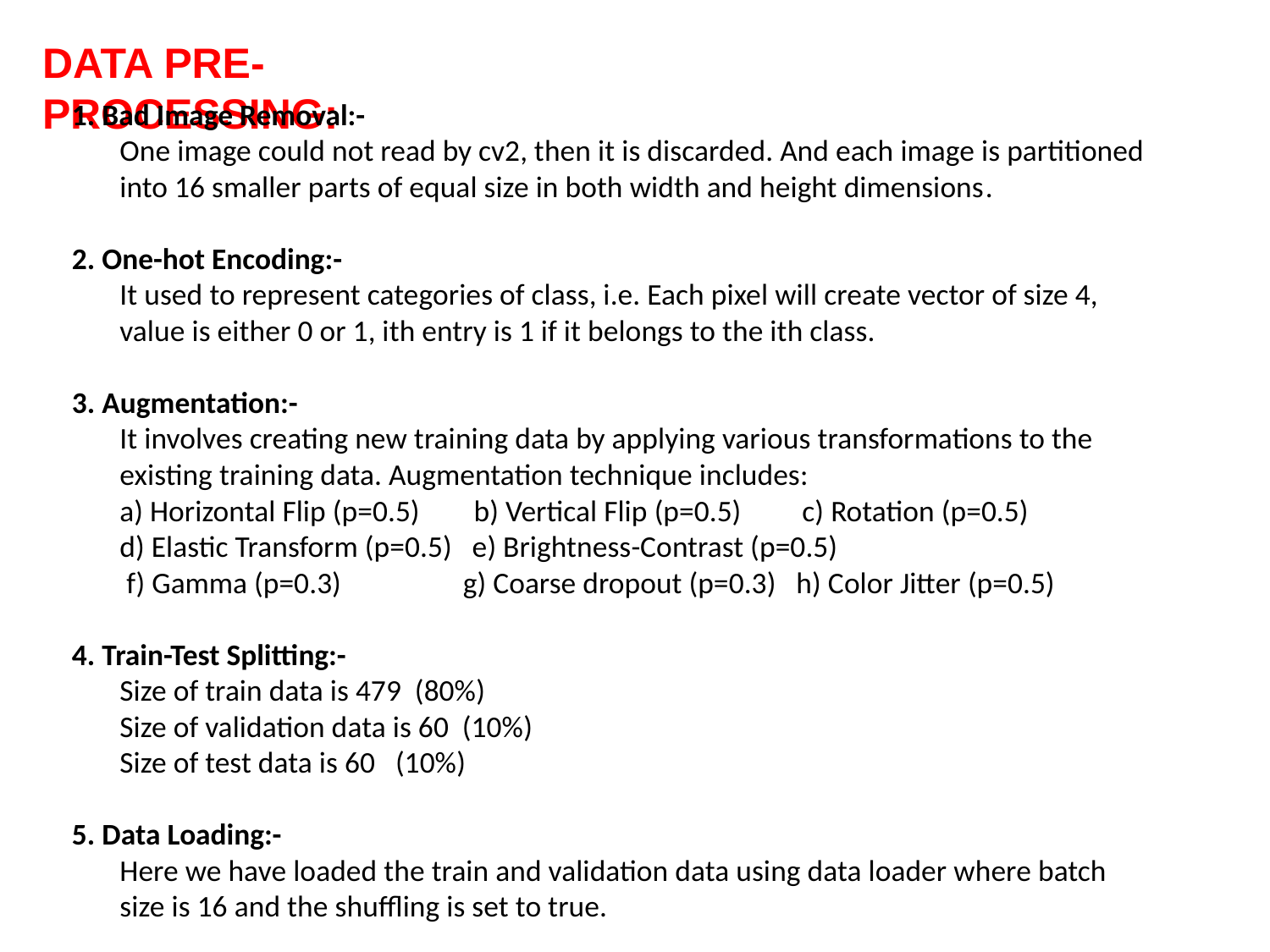

Data Pre-processing:
1. Bad Image Removal:-
	One image could not read by cv2, then it is discarded. And each image is partitioned into 16 smaller parts of equal size in both width and height dimensions.

2. One-hot Encoding:-
	It used to represent categories of class, i.e. Each pixel will create vector of size 4, value is either 0 or 1, ith entry is 1 if it belongs to the ith class.

3. Augmentation:-
	It involves creating new training data by applying various transformations to the existing training data. Augmentation technique includes:
	a) Horizontal Flip (p=0.5)        b) Vertical Flip (p=0.5)         c) Rotation (p=0.5)
	d) Elastic Transform (p=0.5)   e) Brightness-Contrast (p=0.5)
	 f) Gamma (p=0.3)                  g) Coarse dropout (p=0.3)   h) Color Jitter (p=0.5)

4. Train-Test Splitting:-
	Size of train data is 479  (80%)
	Size of validation data is 60  (10%)
	Size of test data is 60   (10%)

5. Data Loading:-
	Here we have loaded the train and validation data using data loader where batch size is 16 and the shuffling is set to true.